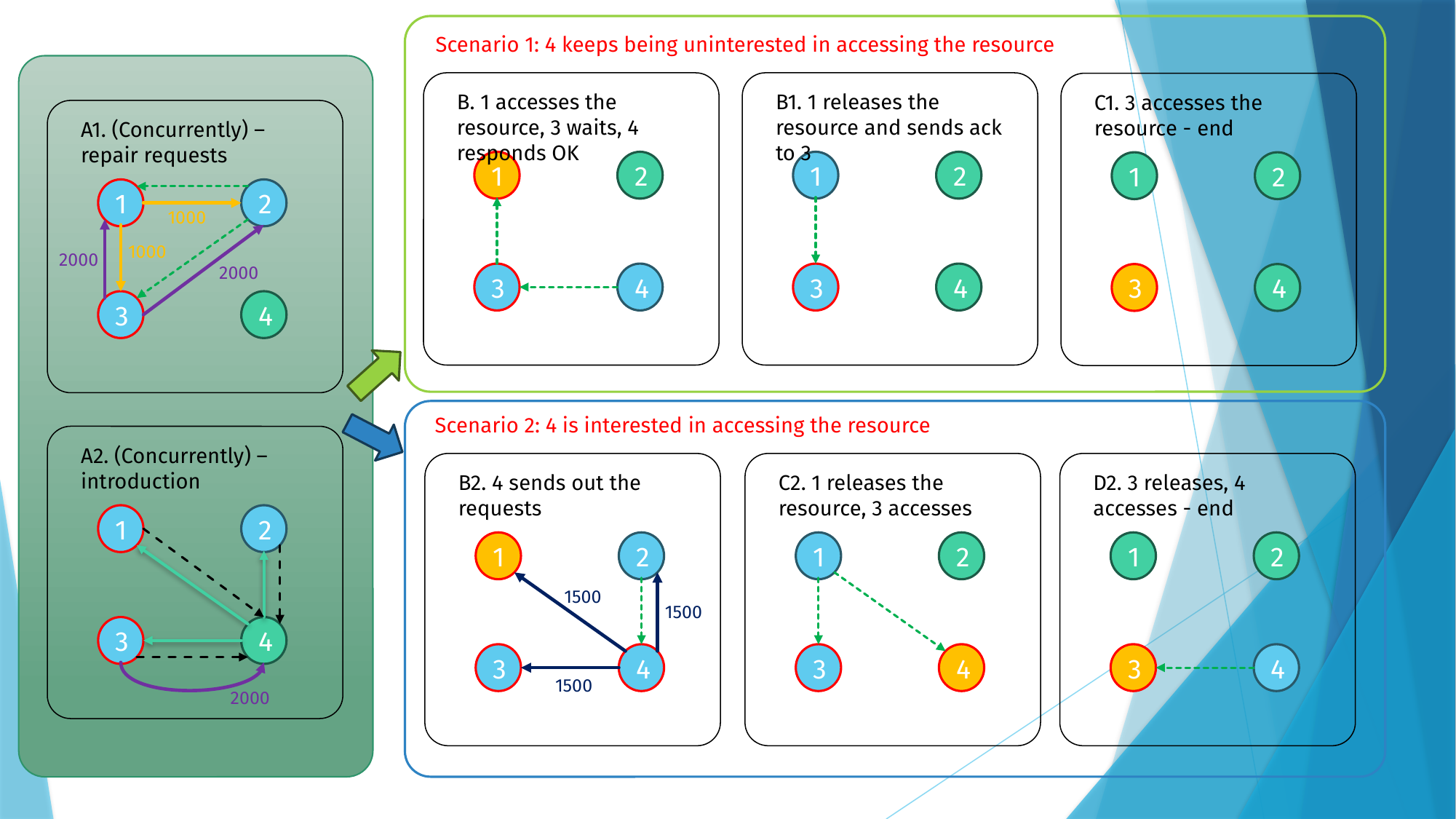

Scenario 1: 4 keeps being uninterested in accessing the resource

B. 1 accesses the resource, 3 waits, 4 responds OK
1
2
3
4

B1. 1 releases the resource and sends ack to 3
1
2
3
4

C1. 3 accesses the resource - end
1
2
3
4

A1. (Concurrently) – repair requests
1
2
1000
1000
2000
2000
3
4

Scenario 2: 4 is interested in accessing the resource

A2. (Concurrently) – introduction
1
2
3
4
2000

C2. 1 releases the resource, 3 accesses
1
2
3
4

D2. 3 releases, 4 accesses - end
1
2
3
4

B2. 4 sends out the requests
1
2
1500
1500
3
4
1500